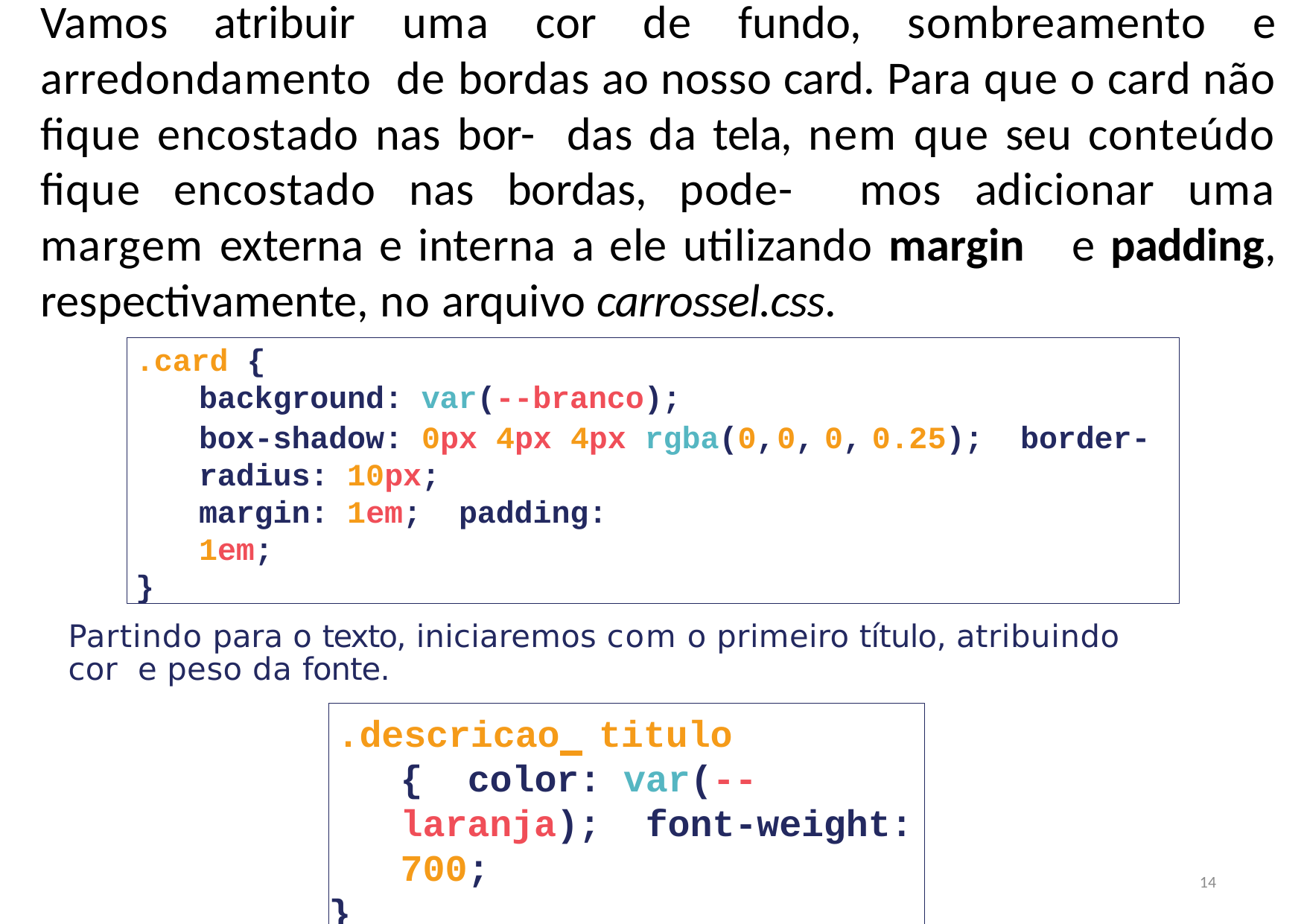

# Vamos atribuir uma cor de fundo, sombreamento e arredondamento  de bordas ao nosso card. Para que o card não fique encostado nas bor-  das da tela, nem que seu conteúdo fique encostado nas bordas, pode-  mos adicionar uma margem externa e interna a ele utilizando margin   e padding, respectivamente, no arquivo carrossel.css.
.card {
background: var(--branco);
box-shadow: 0px 4px 4px rgba(0,	0,	0,	0.25);  border-radius: 10px;
margin: 1em;  padding: 1em;
}
Partindo para o texto, iniciaremos com o primeiro título, atribuindo cor  e peso da fonte.
.descricao titulo {  color: var(--laranja);  font-weight: 700;
}
14